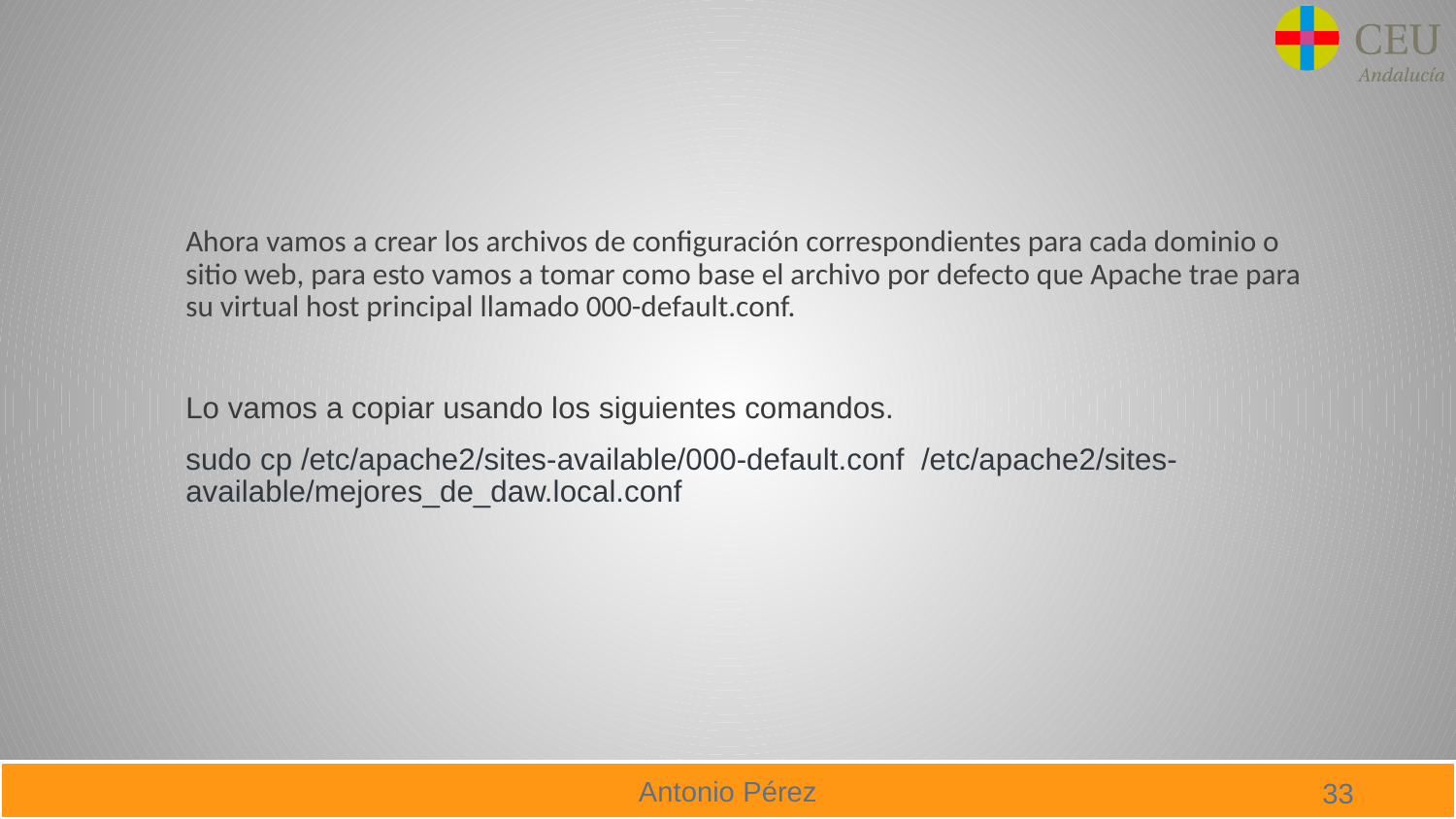

#
Ahora vamos a crear los archivos de configuración correspondientes para cada dominio o sitio web, para esto vamos a tomar como base el archivo por defecto que Apache trae para su virtual host principal llamado 000-default.conf.

Lo vamos a copiar usando los siguientes comandos.
sudo cp /etc/apache2/sites-available/000-default.conf  /etc/apache2/sites-available/mejores_de_daw.local.conf